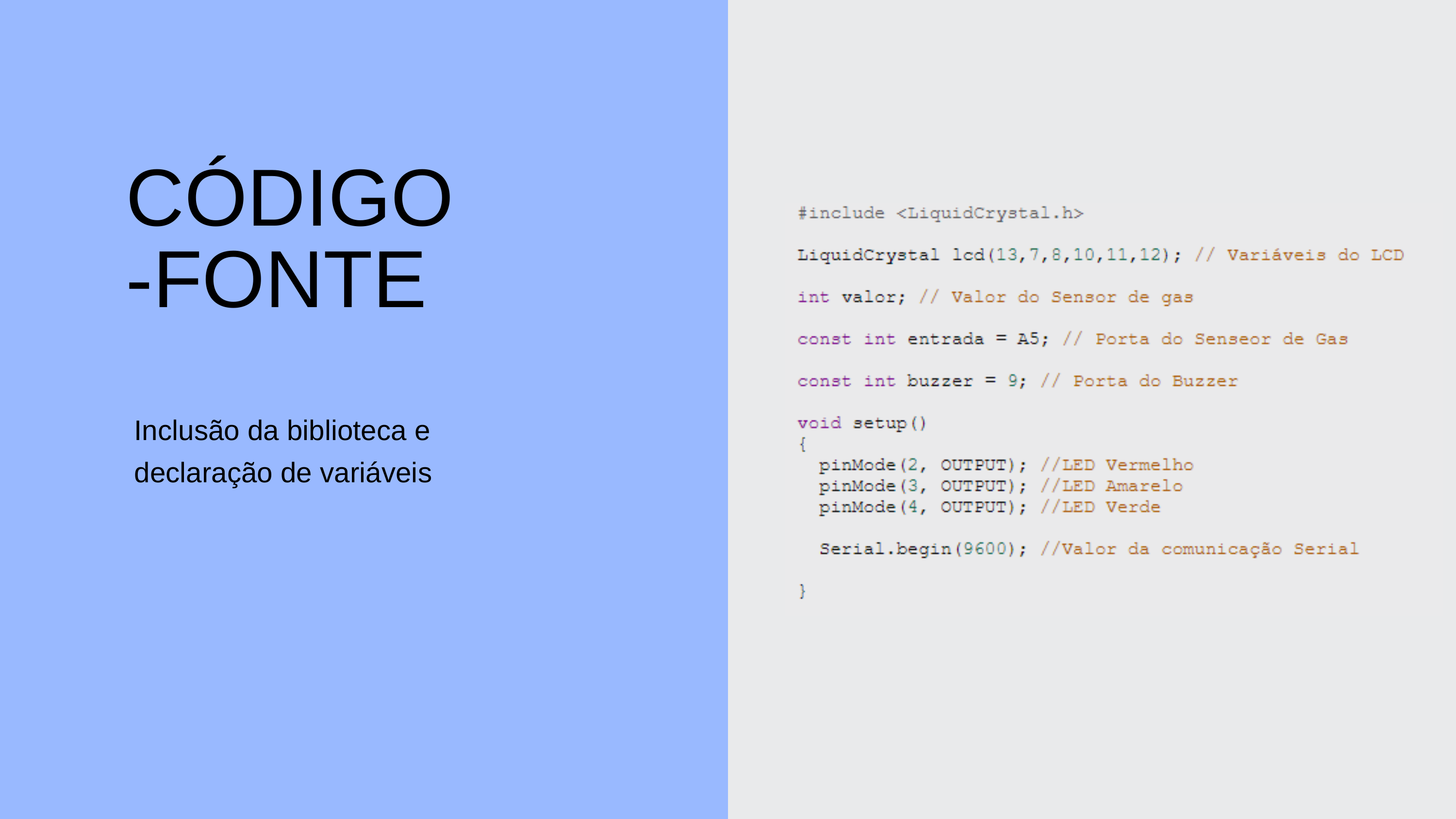

CÓDIGO-FONTE

Inclusão da biblioteca e
declaração de variáveis